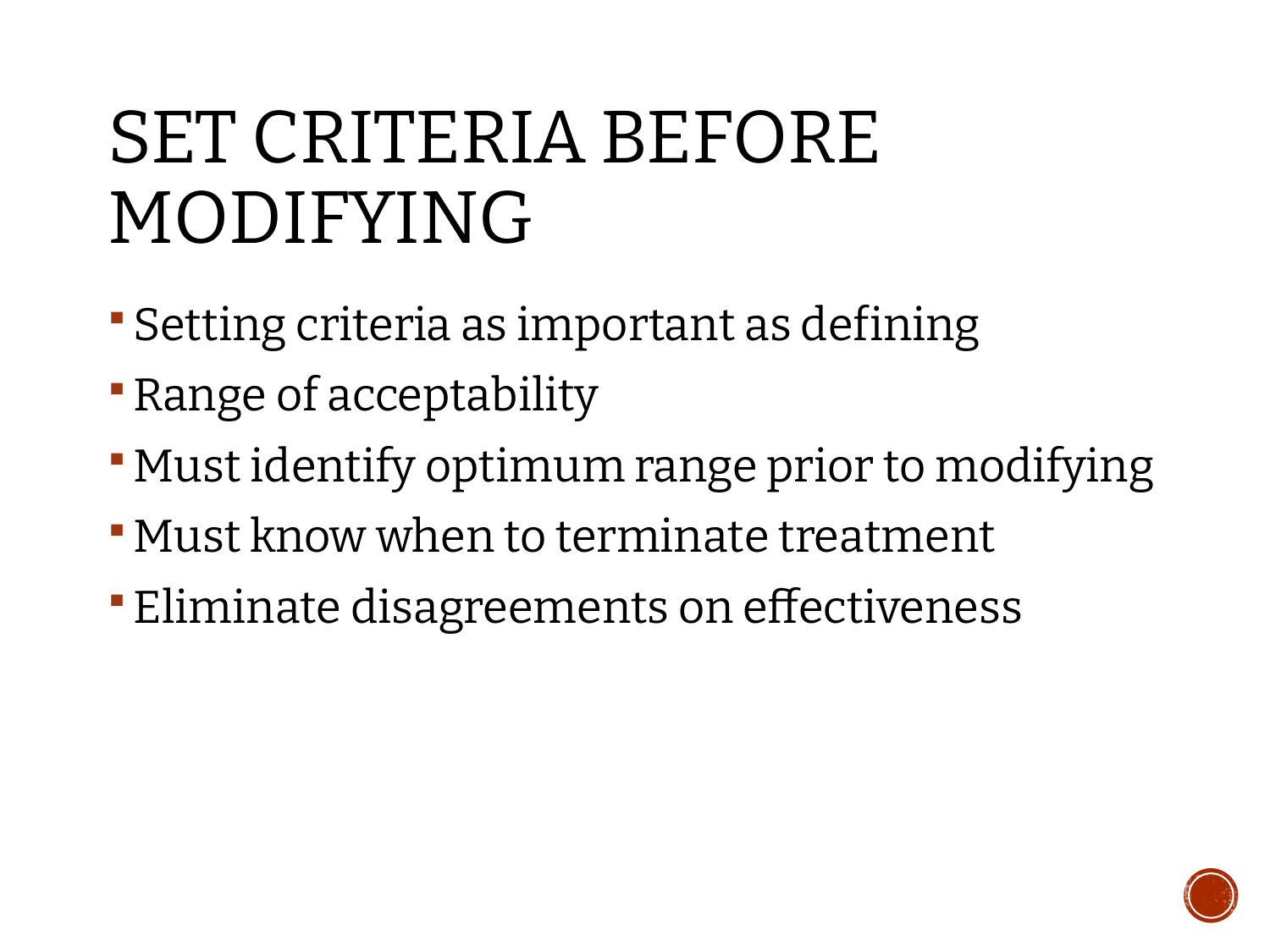

# Set Criteria Before Modifying
Setting criteria as important as defining
Range of acceptability
Must identify optimum range prior to modifying
Must know when to terminate treatment
Eliminate disagreements on effectiveness